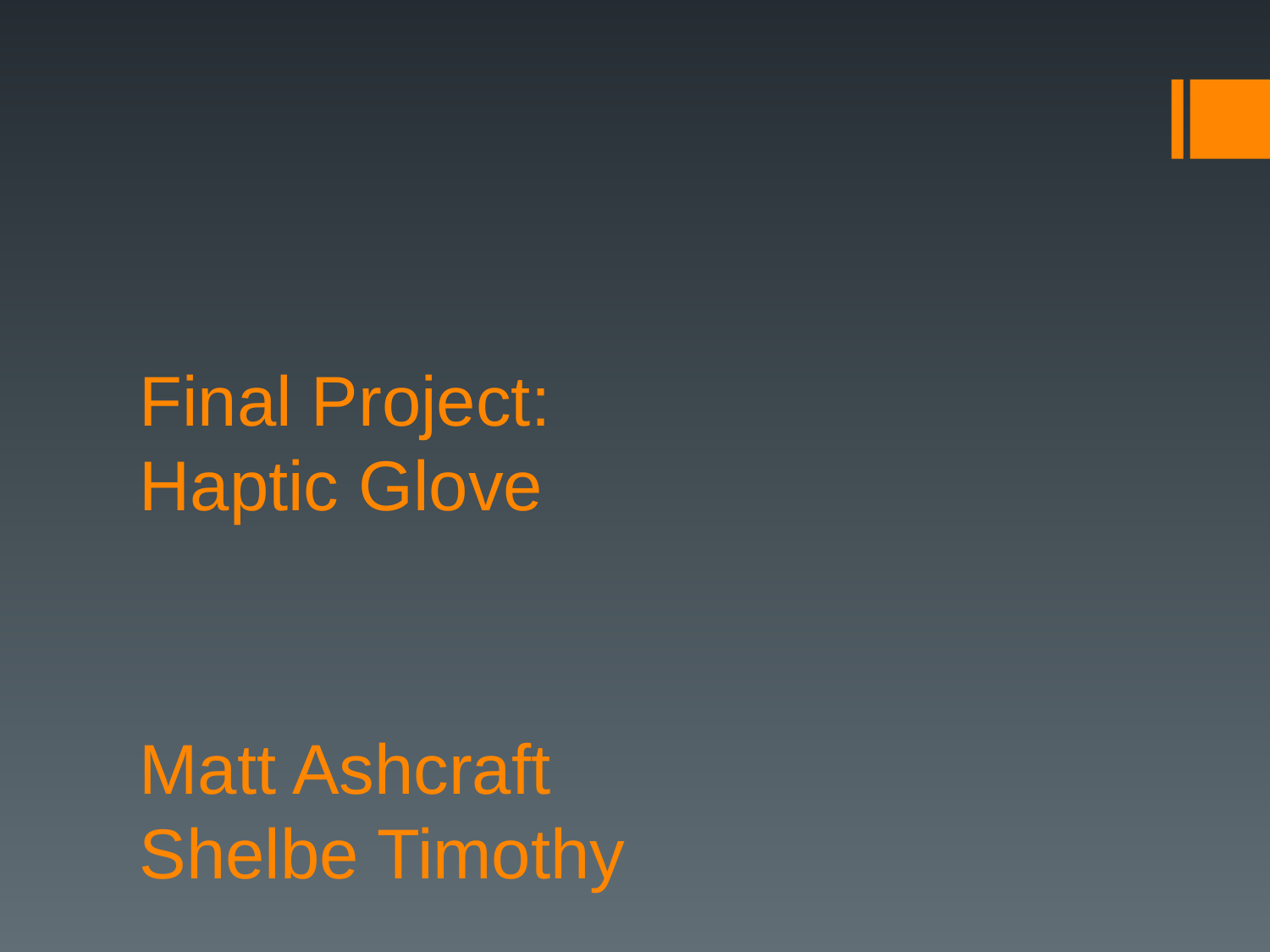

Final Project:
Haptic Glove
Matt Ashcraft
Shelbe Timothy